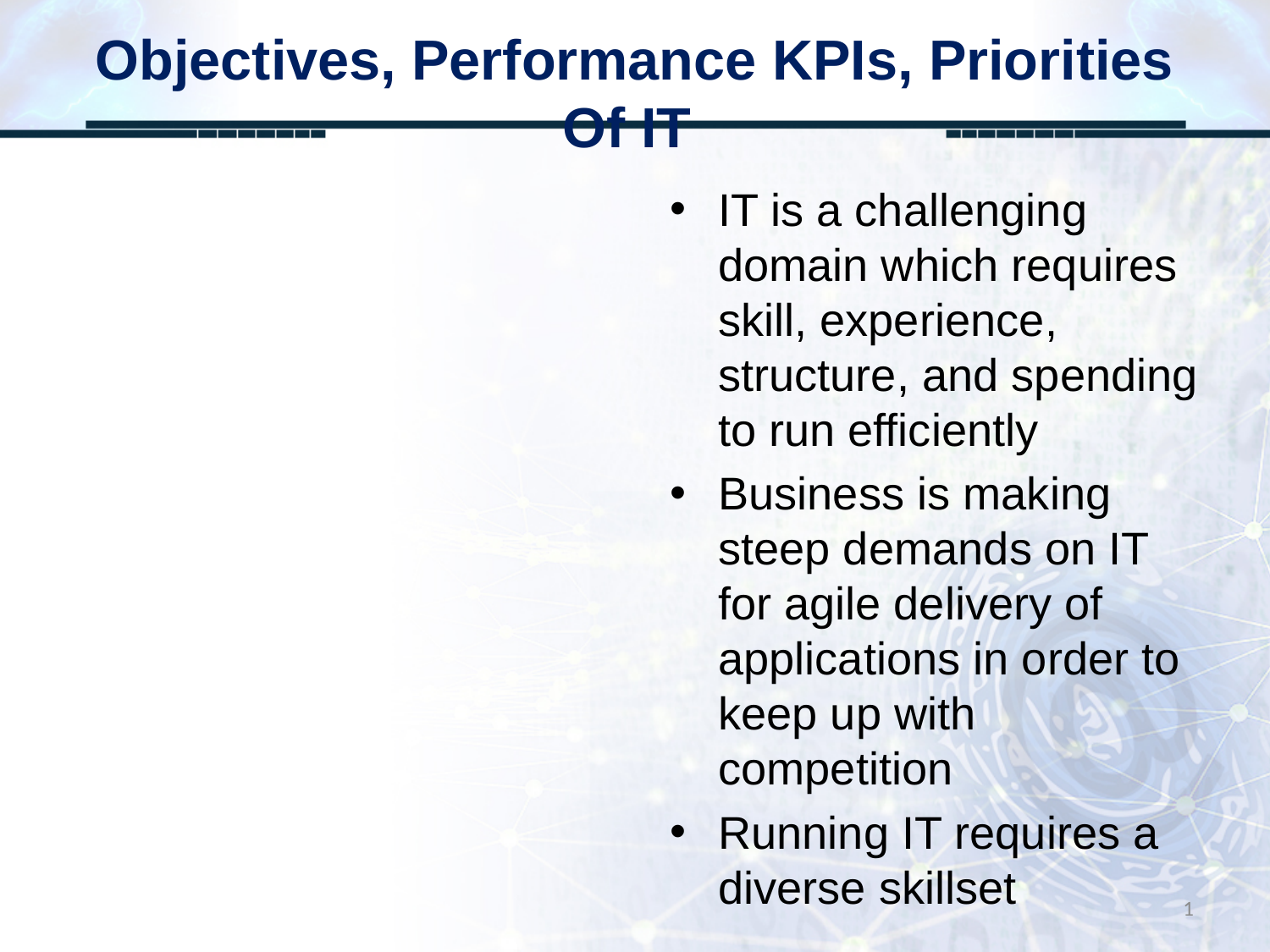

# Objectives, Performance KPIs, Priorities Of IT
IT is a challenging domain which requires skill, experience, structure, and spending to run efficiently
Business is making steep demands on IT for agile delivery of applications in order to keep up with competition
Running IT requires a diverse skillset
1